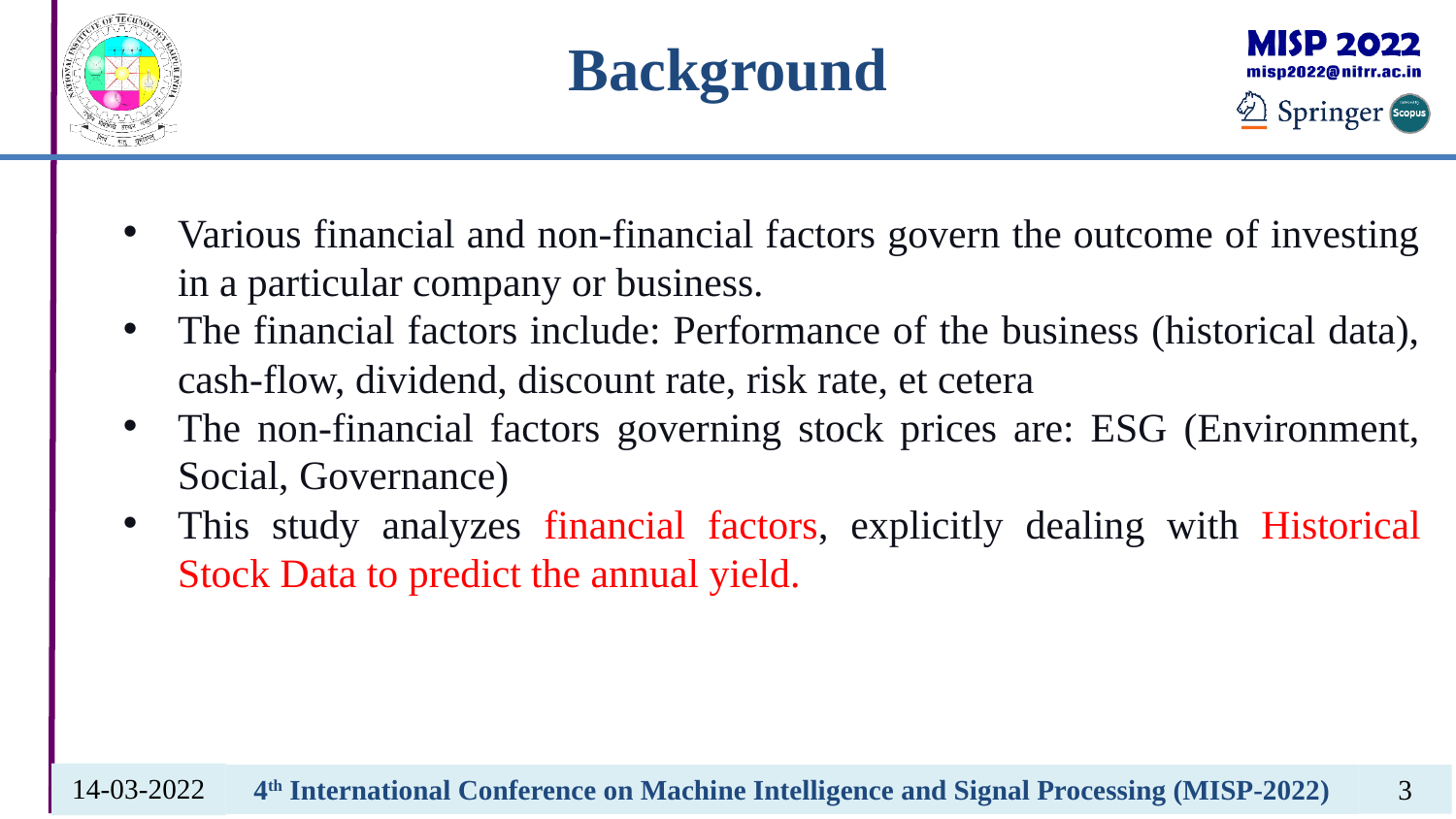

Various financial and non-financial factors govern the outcome of investing in a particular company or business.
The financial factors include: Performance of the business (historical data), cash-flow, dividend, discount rate, risk rate, et cetera
The non-financial factors governing stock prices are: ESG (Environment, Social, Governance)
This study analyzes financial factors, explicitly dealing with Historical Stock Data to predict the annual yield.
14-03-2022
4th International Conference on Machine Intelligence and Signal Processing (MISP-2022)
3